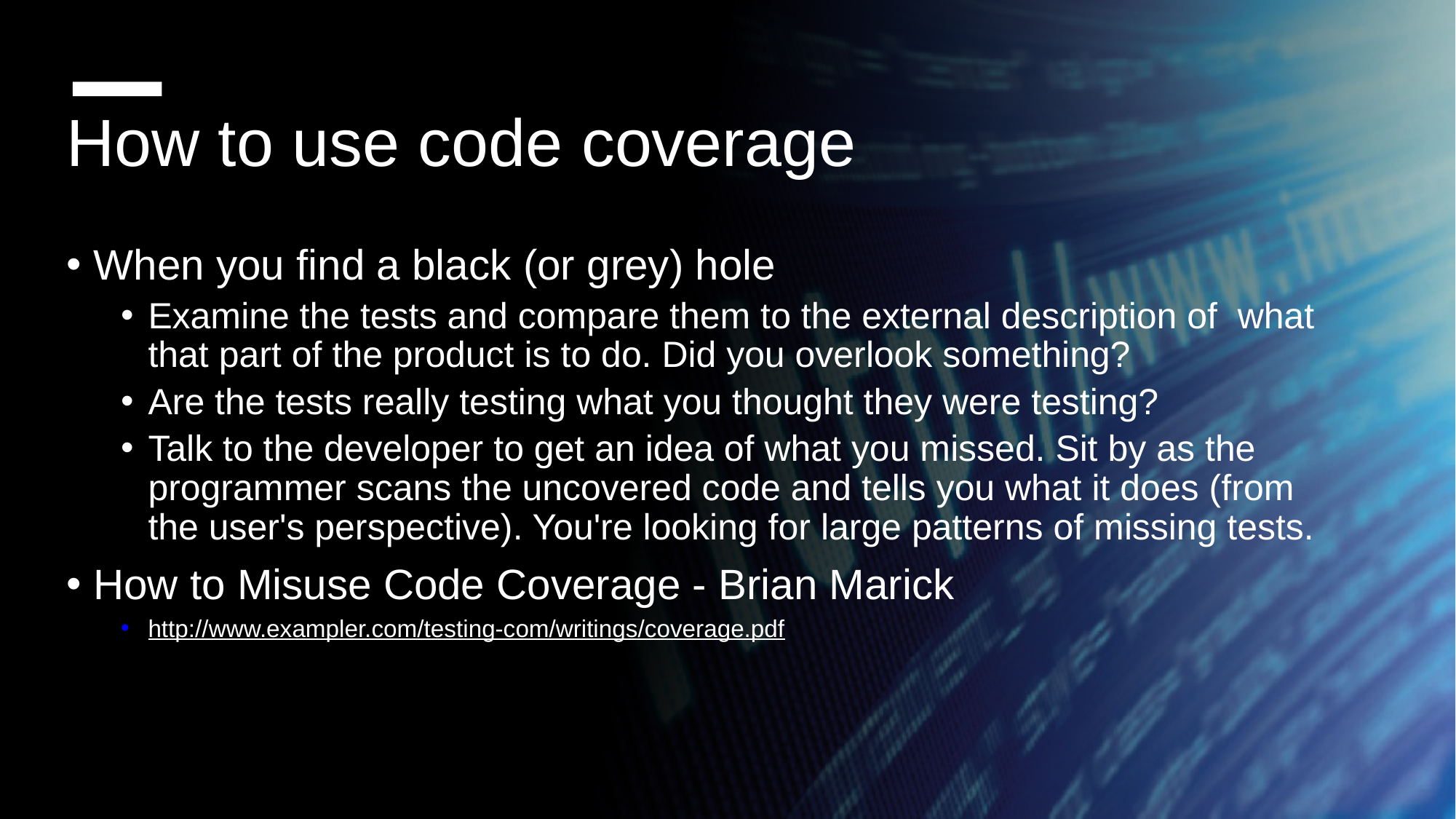

How to use code coverage
When you find a black (or grey) hole
Examine the tests and compare them to the external description of  what that part of the product is to do. Did you overlook something?
Are the tests really testing what you thought they were testing?
Talk to the developer to get an idea of what you missed. Sit by as the programmer scans the uncovered code and tells you what it does (from the user's perspective). You're looking for large patterns of missing tests.
How to Misuse Code Coverage - Brian Marick
http://www.exampler.com/testing-com/writings/coverage.pdf